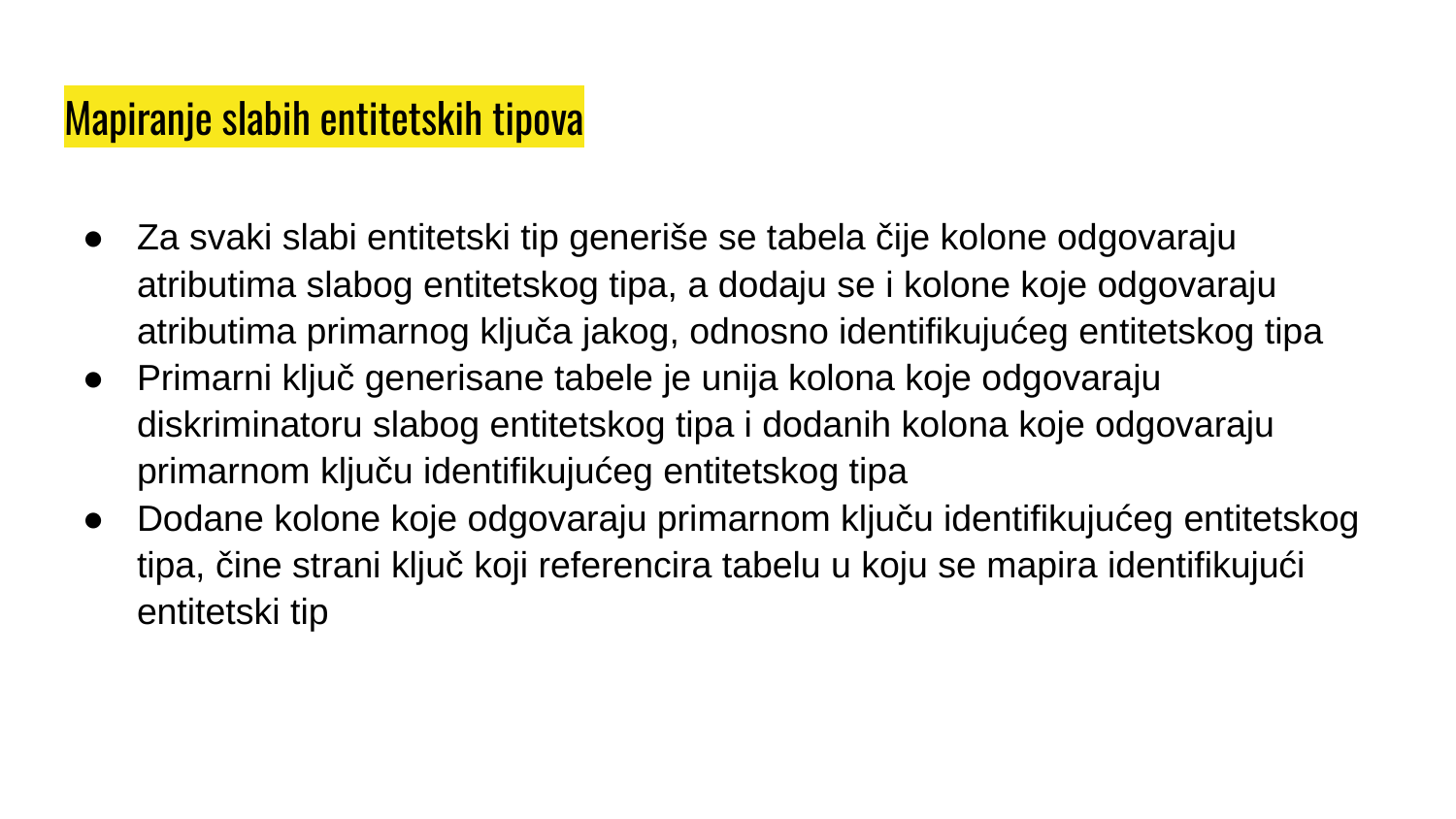

# Mapiranje slabih entitetskih tipova
Za svaki slabi entitetski tip generiše se tabela čije kolone odgovaraju atributima slabog entitetskog tipa, a dodaju se i kolone koje odgovaraju atributima primarnog ključa jakog, odnosno identifikujućeg entitetskog tipa
Primarni ključ generisane tabele je unija kolona koje odgovaraju diskriminatoru slabog entitetskog tipa i dodanih kolona koje odgovaraju primarnom ključu identifikujućeg entitetskog tipa
Dodane kolone koje odgovaraju primarnom ključu identifikujućeg entitetskog tipa, čine strani ključ koji referencira tabelu u koju se mapira identifikujući entitetski tip